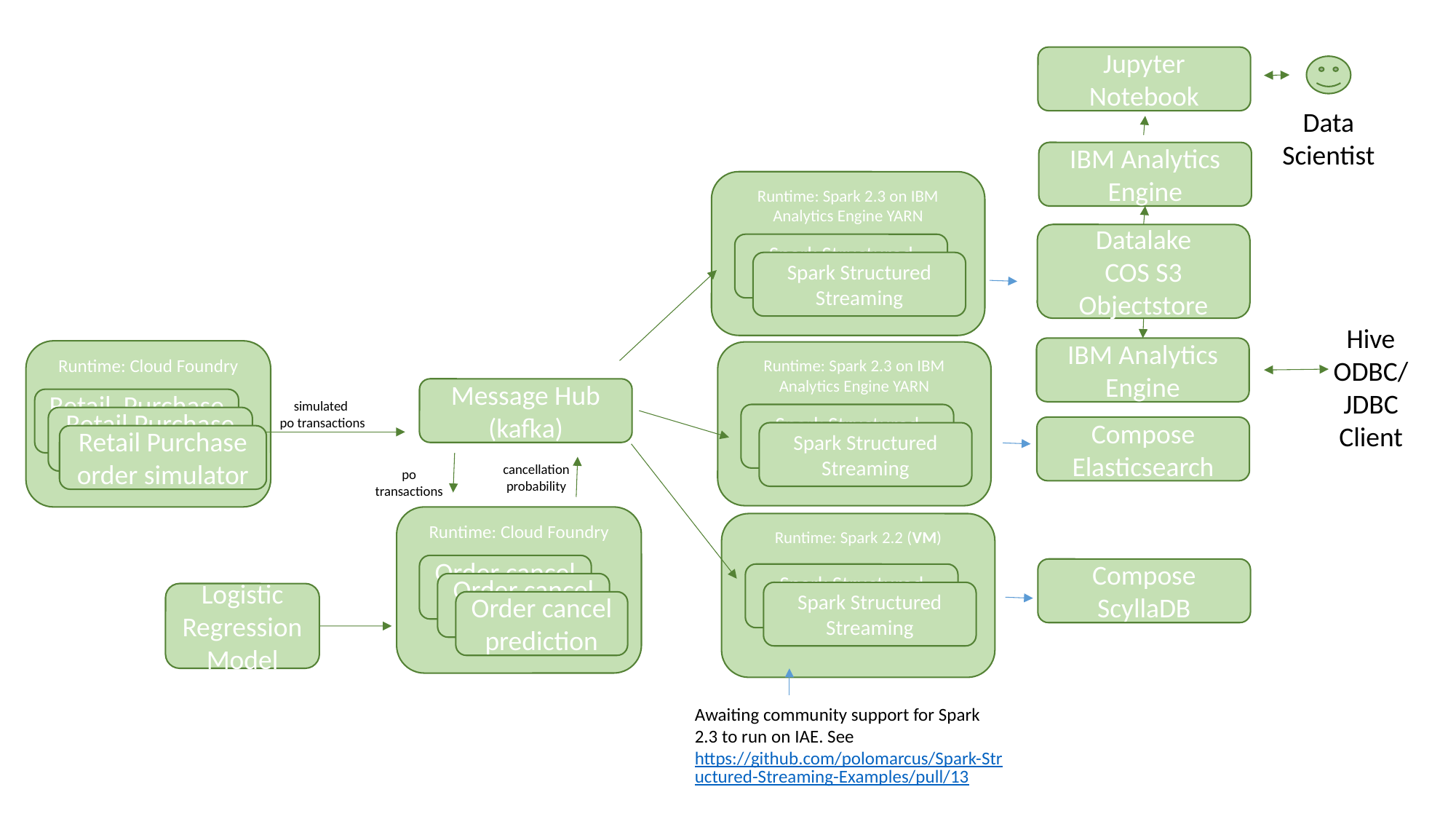

Jupyter Notebook

Data
Scientist
IBM Analytics Engine
Runtime: Spark 2.3 on IBM Analytics Engine YARN
Datalake
COS S3 Objectstore
Spark Structured Streaming
Spark Structured Streaming
Hive
ODBC/
JDBC
Client
IBM Analytics Engine
Runtime: Cloud Foundry
Runtime: Spark 2.3 on IBM Analytics Engine YARN
Message Hub
(kafka)
Retail  Purchase
Simulator
simulated
po transactions
Spark Structured Streaming
Retail Purchase order simulator
Compose Elasticsearch
Spark Structured Streaming
Retail Purchase order simulator

cancellation
probability

po
transactions
Runtime: Cloud Foundry
Runtime: Spark 2.2 (VM)
Order cancel predictor
Compose ScyllaDB
Spark Structured Streaming
Order cancel predictor
Spark Structured Streaming
Logistic Regression Model
Order cancel prediction
Awaiting community support for Spark 2.3 to run on IAE. See https://github.com/polomarcus/Spark-Structured-Streaming-Examples/pull/13